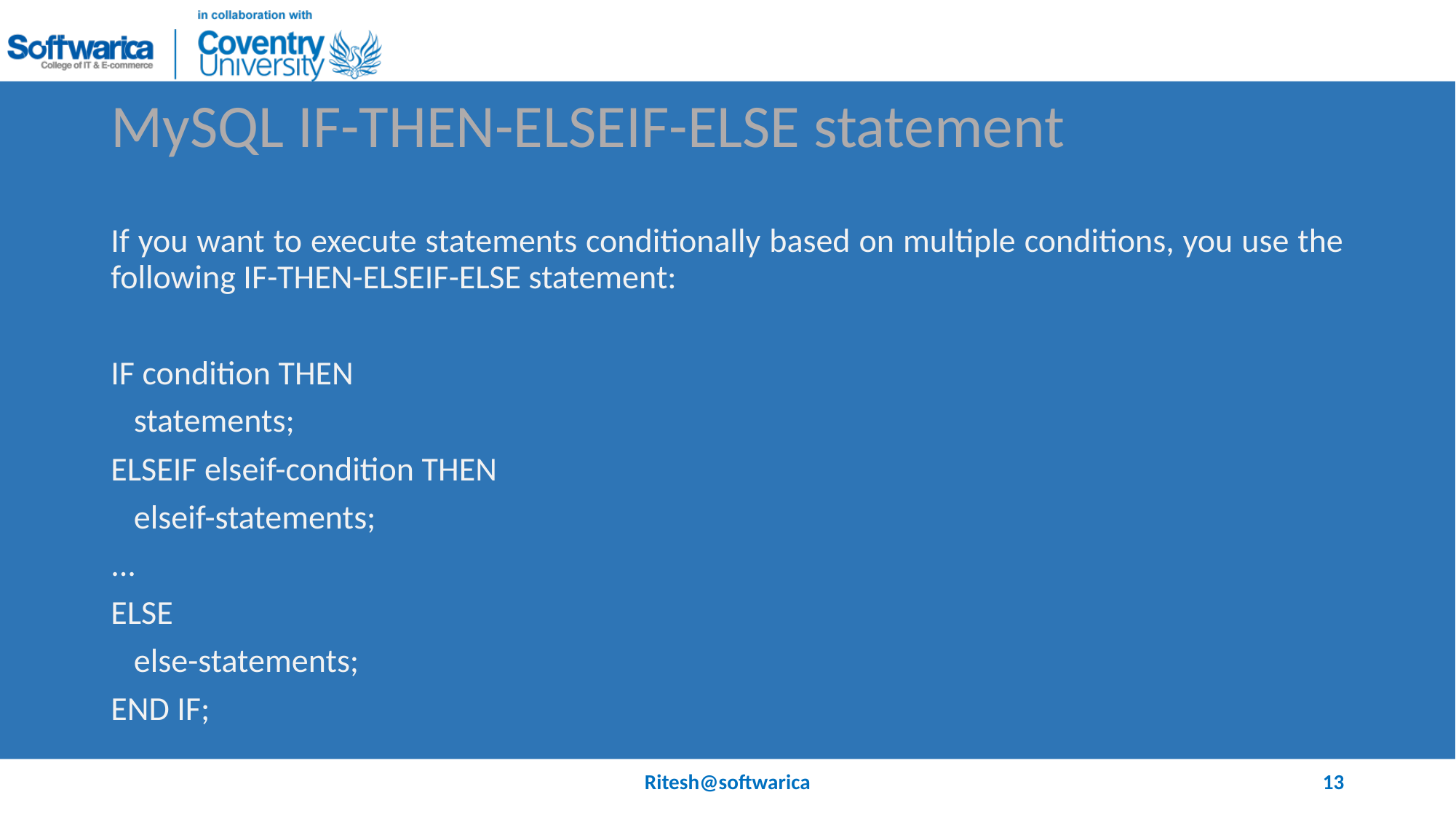

# MySQL IF-THEN-ELSEIF-ELSE statement
If you want to execute statements conditionally based on multiple conditions, you use the following IF-THEN-ELSEIF-ELSE statement:

IF condition THEN
   statements;
ELSEIF elseif-condition THEN
   elseif-statements;
...
ELSE
   else-statements;
END IF;
Ritesh@softwarica
13